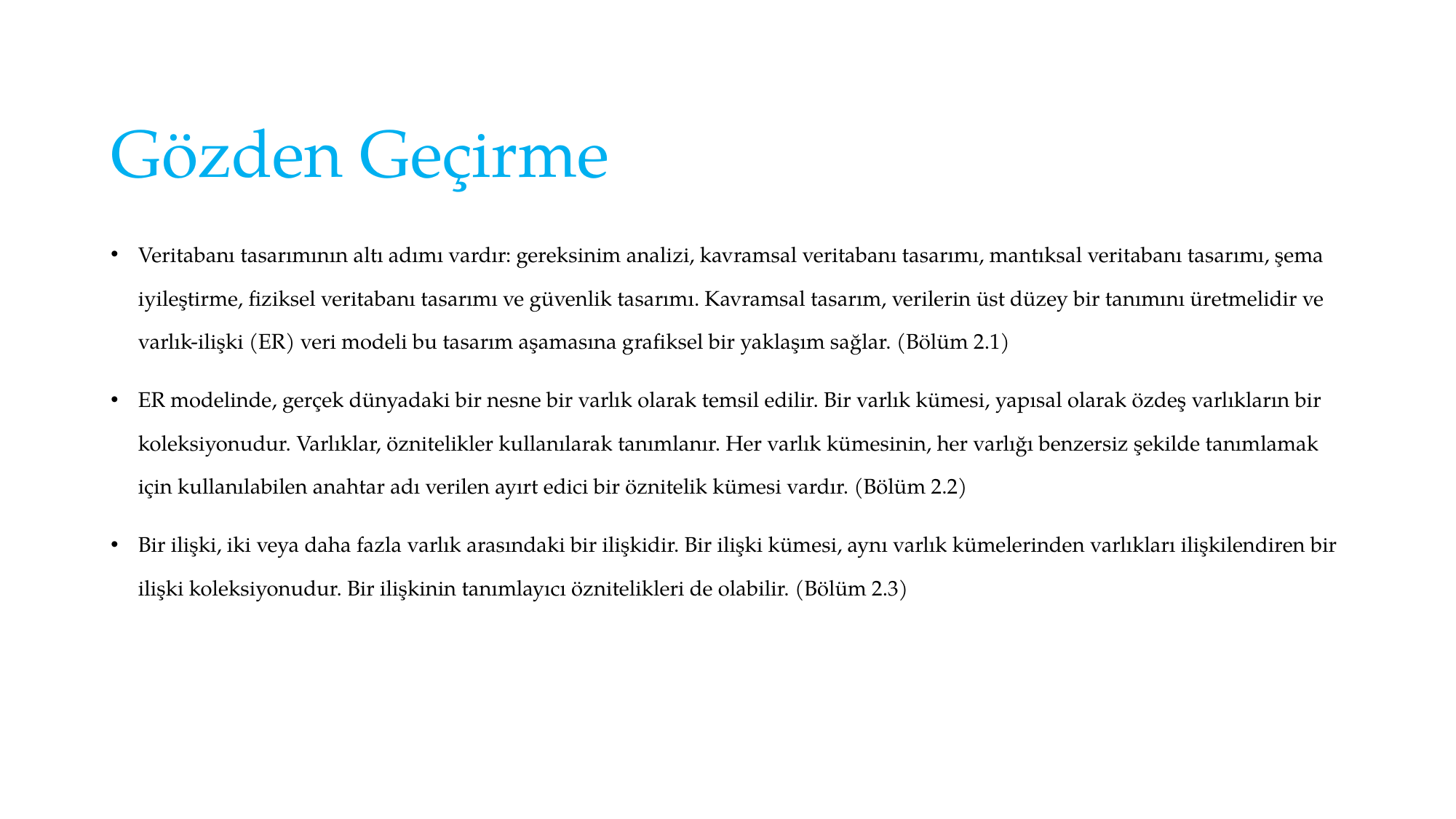

# Gözden Geçirme
Veritabanı tasarımının altı adımı vardır: gereksinim analizi, kavramsal veritabanı tasarımı, mantıksal veritabanı tasarımı, şema iyileştirme, fiziksel veritabanı tasarımı ve güvenlik tasarımı. Kavramsal tasarım, verilerin üst düzey bir tanımını üretmelidir ve varlık-ilişki (ER) veri modeli bu tasarım aşamasına grafiksel bir yaklaşım sağlar. (Bölüm 2.1)
ER modelinde, gerçek dünyadaki bir nesne bir varlık olarak temsil edilir. Bir varlık kümesi, yapısal olarak özdeş varlıkların bir koleksiyonudur. Varlıklar, öznitelikler kullanılarak tanımlanır. Her varlık kümesinin, her varlığı benzersiz şekilde tanımlamak için kullanılabilen anahtar adı verilen ayırt edici bir öznitelik kümesi vardır. (Bölüm 2.2)
Bir ilişki, iki veya daha fazla varlık arasındaki bir ilişkidir. Bir ilişki kümesi, aynı varlık kümelerinden varlıkları ilişkilendiren bir ilişki koleksiyonudur. Bir ilişkinin tanımlayıcı öznitelikleri de olabilir. (Bölüm 2.3)